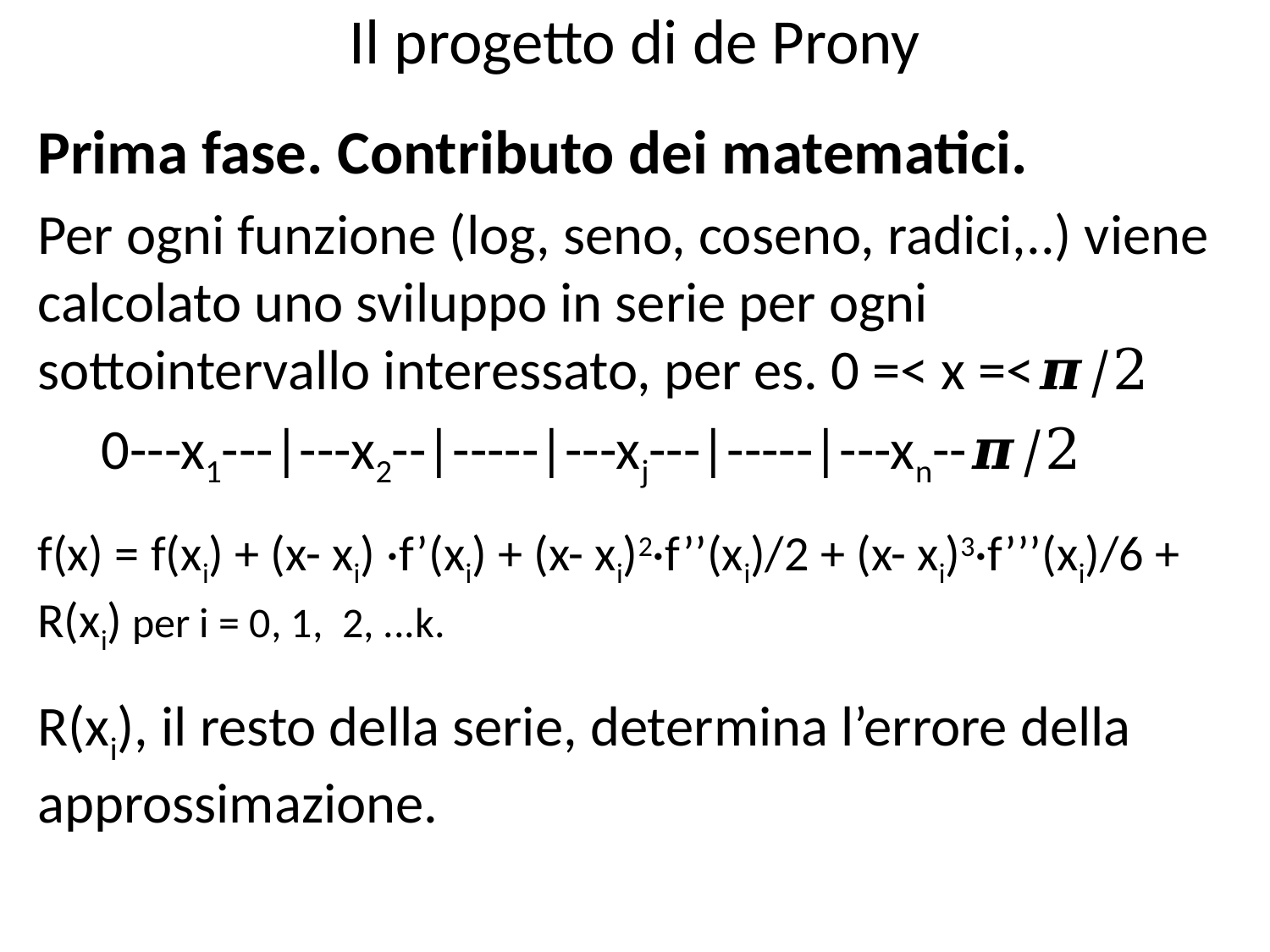

# Il progetto di de Prony
Prima fase. Contributo dei matematici.
Per ogni funzione (log, seno, coseno, radici,..) viene calcolato uno sviluppo in serie per ogni sottointervallo interessato, per es. 0 =< x =<𝝅/2
     0---x1---|---x2--|-----|---xj---|-----|---xn--𝝅/2

f(x) = f(xi) + (x- xi) ·f’(xi) + (x- xi)2·f’’(xi)/2 + (x- xi)3·f’’’(xi)/6 + R(xi) per i = 0, 1,  2, ...k.

R(xi), il resto della serie, determina l’errore della approssimazione.

| x | y | y’ | y’’ | y’’’ |
| --- | --- | --- | --- | --- |
| 0 | 1 |  |  |  |
| 1 | -2 | -3 |  |  |
| 2 | -23 | -21 | -18 |  |
| 3 | -86 | -63 | -42 | -24 |
| 4 |  |  | a | -24 |
| 5 |  |  |  | -24 |